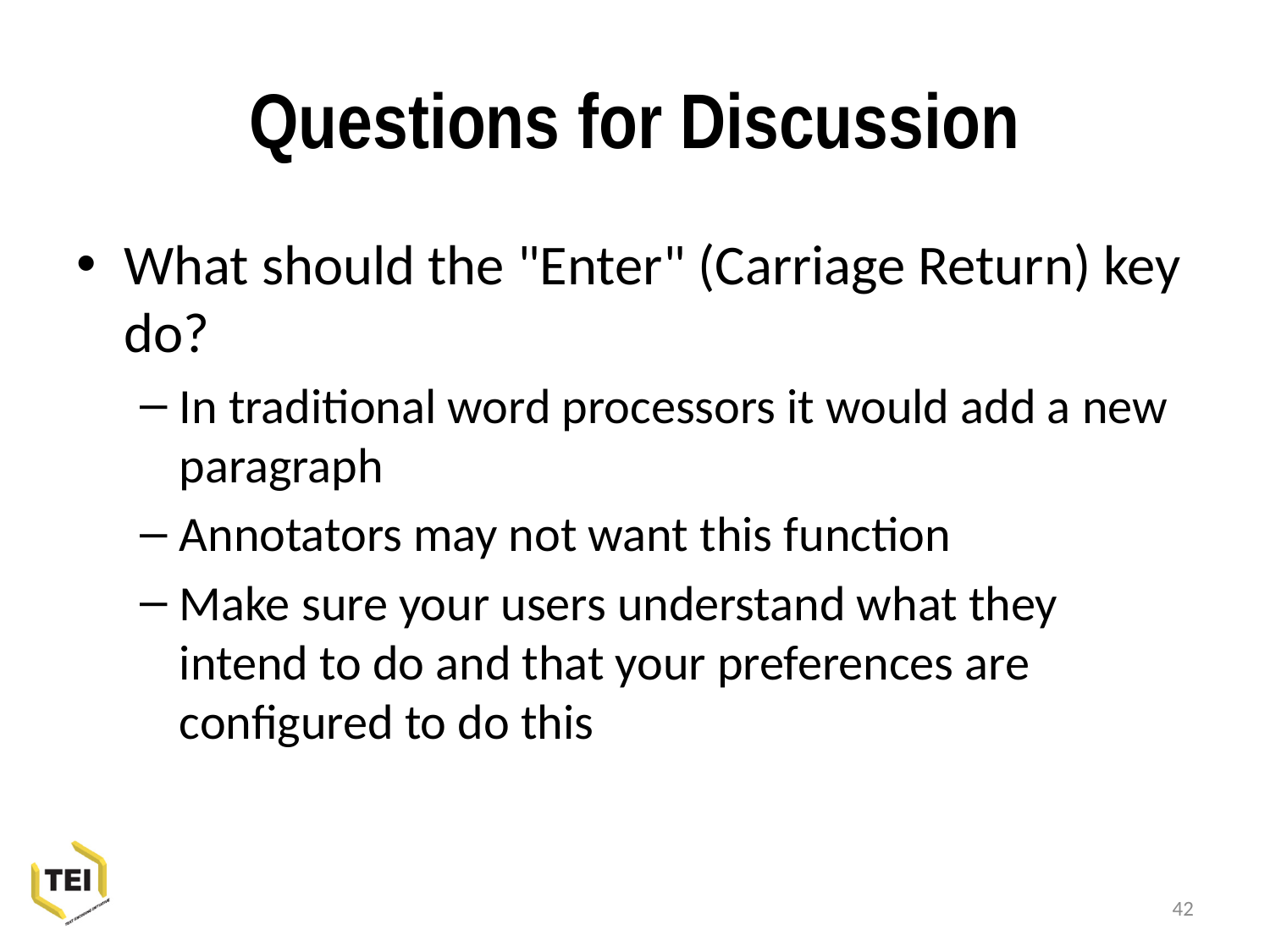

# Questions for Discussion
What should the "Enter" (Carriage Return) key do?
In traditional word processors it would add a new paragraph
Annotators may not want this function
Make sure your users understand what they intend to do and that your preferences are configured to do this
42